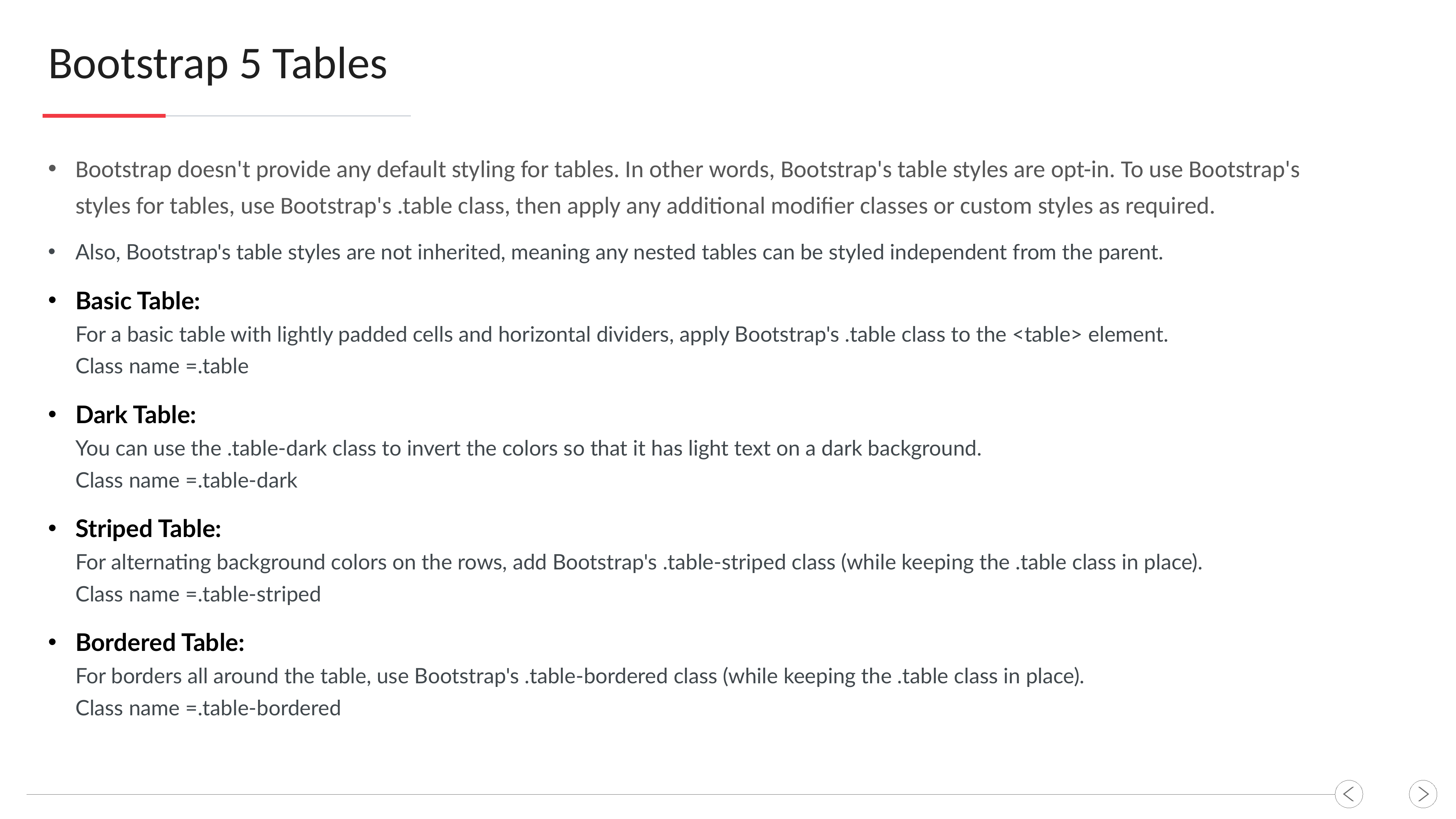

Bootstrap 5 Tables
Bootstrap doesn't provide any default styling for tables. In other words, Bootstrap's table styles are opt-in. To use Bootstrap's styles for tables, use Bootstrap's .table class, then apply any additional modifier classes or custom styles as required.
Also, Bootstrap's table styles are not inherited, meaning any nested tables can be styled independent from the parent.
Basic Table:
For a basic table with lightly padded cells and horizontal dividers, apply Bootstrap's .table class to the <table> element.
Class name =.table
Dark Table:
You can use the .table-dark class to invert the colors so that it has light text on a dark background.
Class name =.table-dark
Striped Table:
For alternating background colors on the rows, add Bootstrap's .table-striped class (while keeping the .table class in place).
Class name =.table-striped
Bordered Table:
For borders all around the table, use Bootstrap's .table-bordered class (while keeping the .table class in place).
Class name =.table-bordered